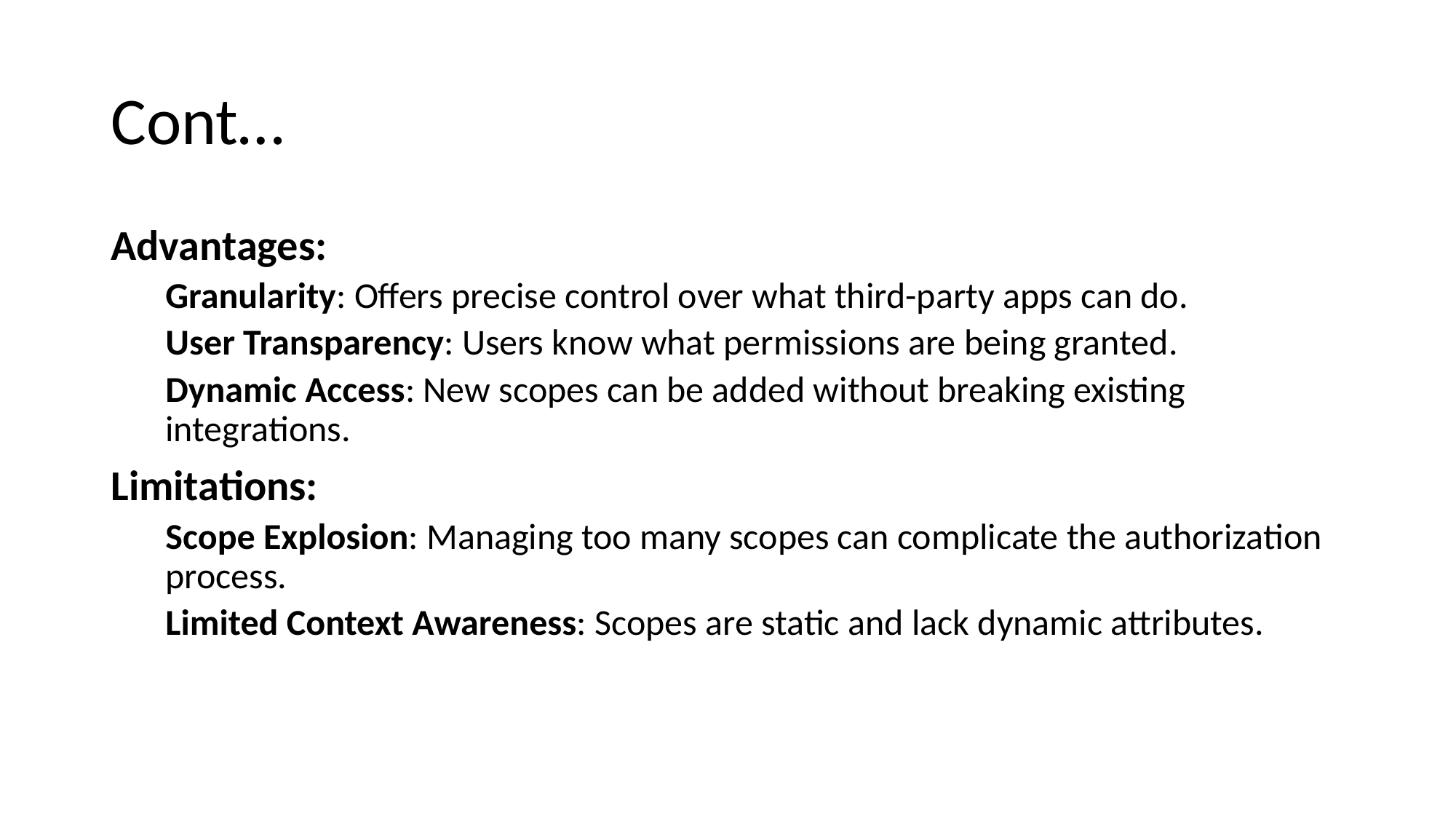

# Cont…
Advantages:
Granularity: Offers precise control over what third-party apps can do.
User Transparency: Users know what permissions are being granted.
Dynamic Access: New scopes can be added without breaking existing integrations.
Limitations:
Scope Explosion: Managing too many scopes can complicate the authorization process.
Limited Context Awareness: Scopes are static and lack dynamic attributes.